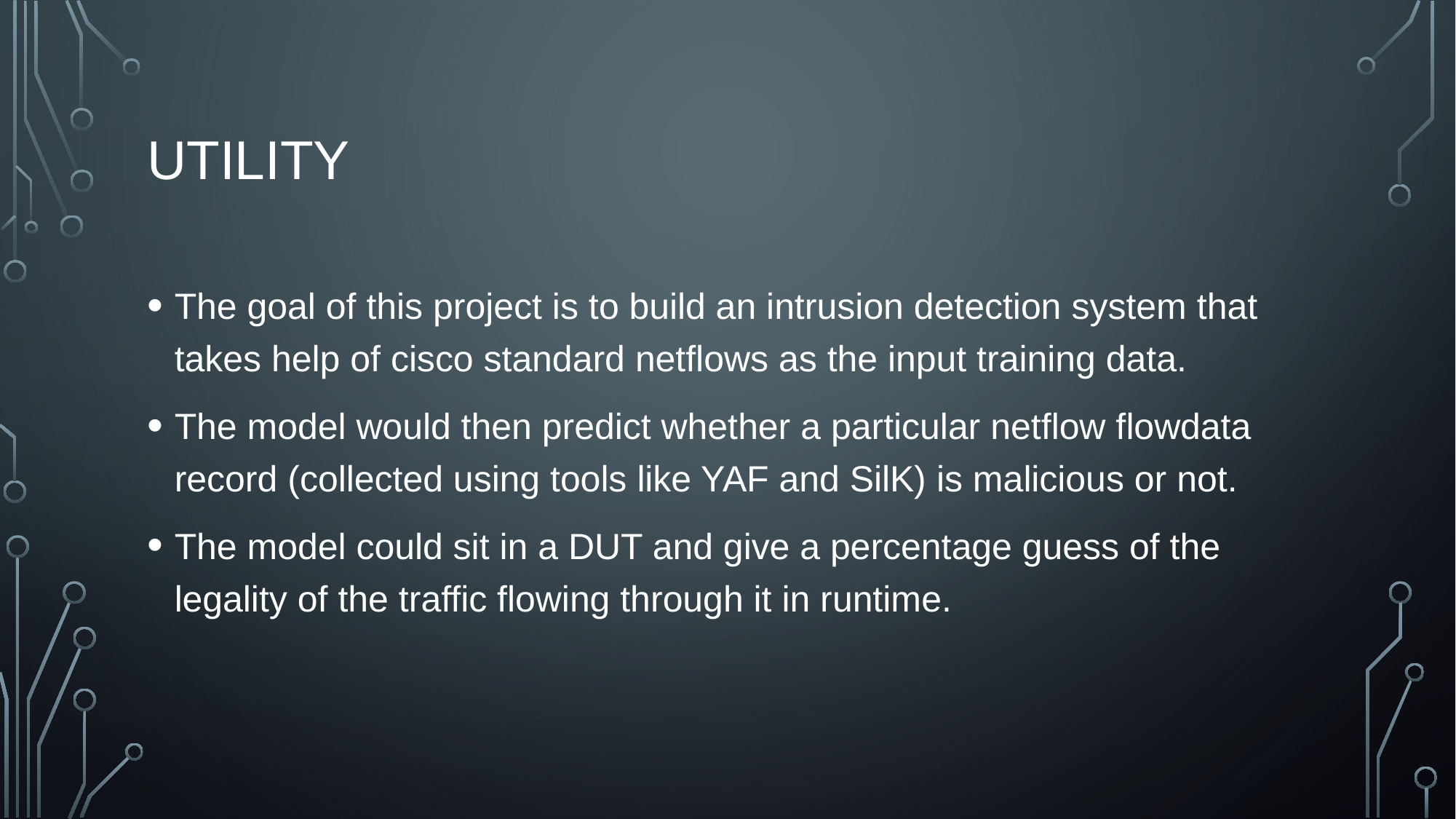

# Utility
The goal of this project is to build an intrusion detection system that takes help of cisco standard netflows as the input training data.
The model would then predict whether a particular netflow flowdata record (collected using tools like YAF and SilK) is malicious or not.
The model could sit in a DUT and give a percentage guess of the legality of the traffic flowing through it in runtime.